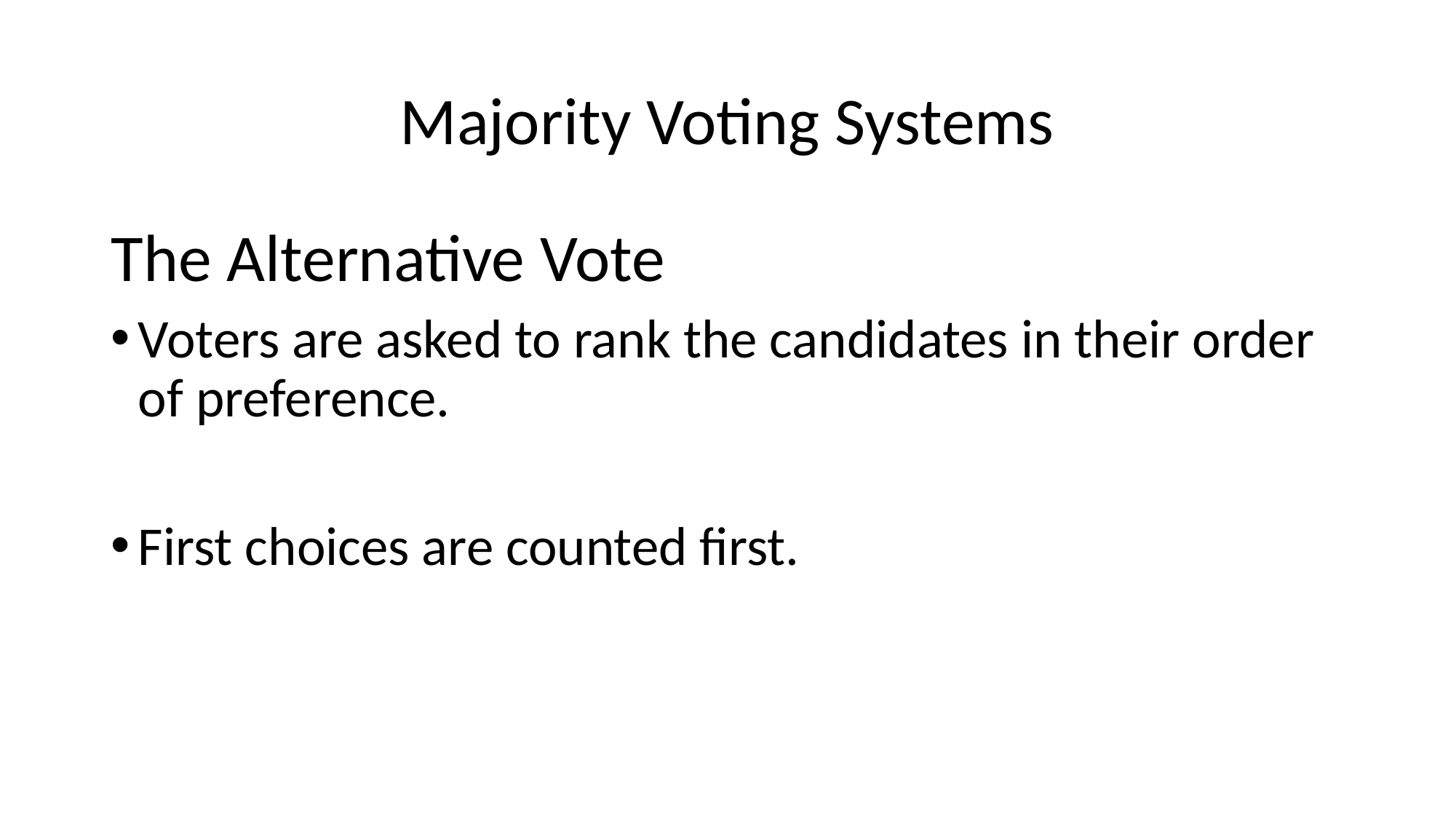

# Majority Voting Systems
The Alternative Vote
Voters are asked to rank the candidates in their order of preference.

First choices are counted first.